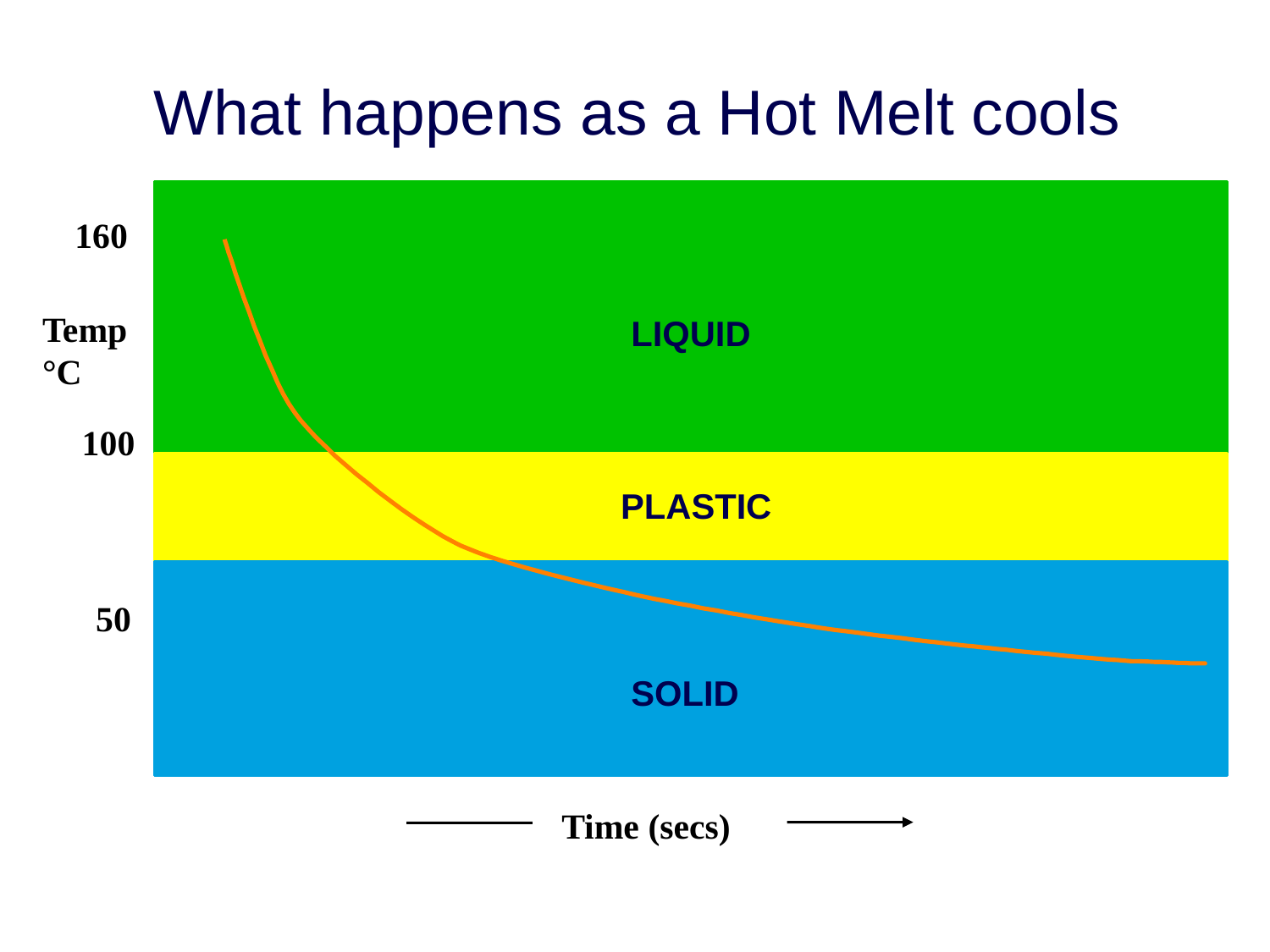

What happens as a Hot Melt cools

160

Temp
°C
LIQUID
100

PLASTIC

50
SOLID
Time (secs)

27

© IOP The Packaging Society